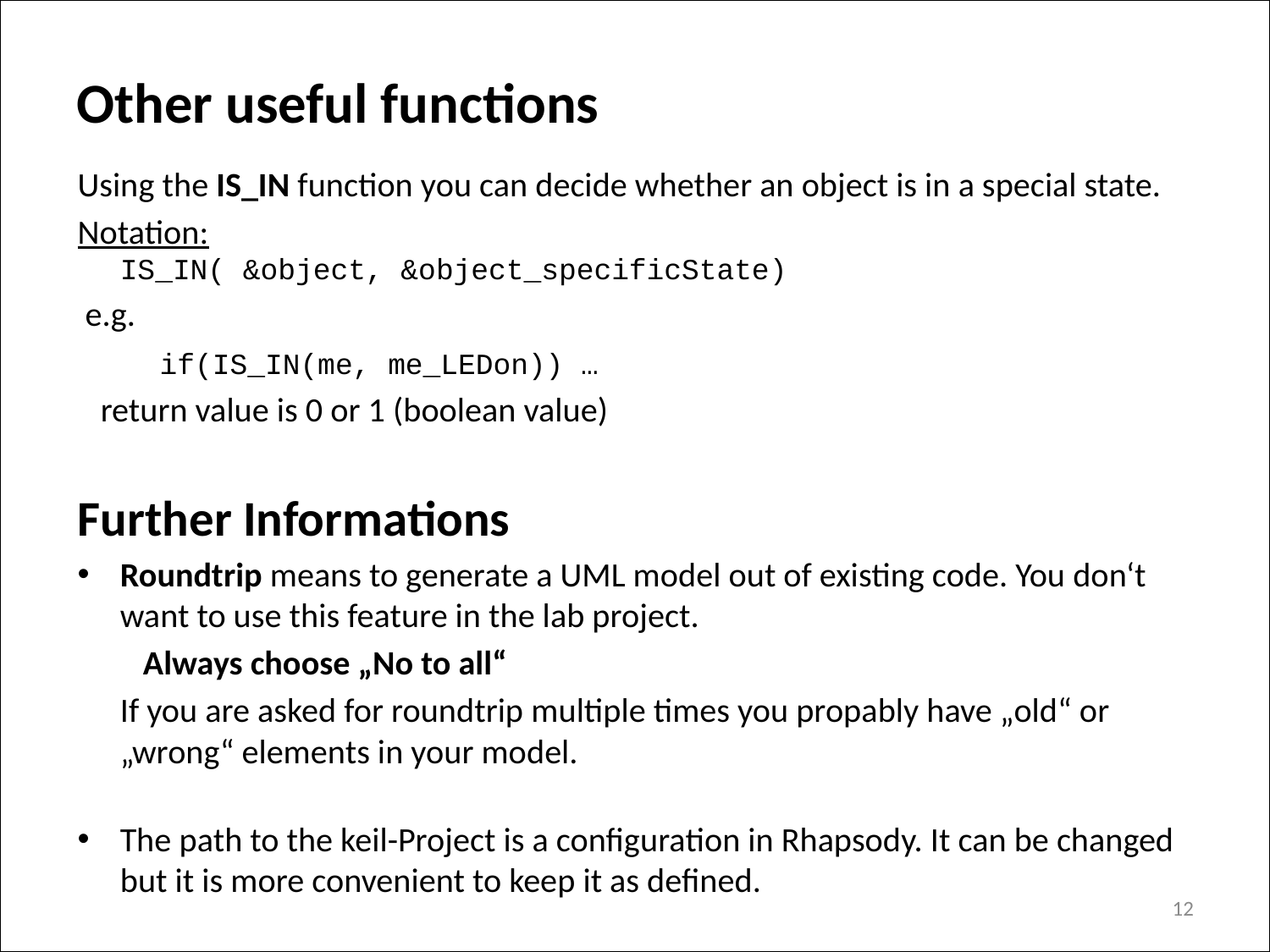

# Other useful functions
Using the IS_IN function you can decide whether an object is in a special state.
Notation:
IS_IN( &object, &object_specificState)
 e.g.
    if(IS_IN(me, me_LEDon)) …
   return value is 0 or 1 (boolean value)

Further Informations
Roundtrip means to generate a UML model out of existing code. You don‘t want to use this feature in the lab project.
			   Always choose „No to all“
   	If you are asked for roundtrip multiple times you propably have „old“ or „wrong“ elements in your model.
The path to the keil-Project is a configuration in Rhapsody. It can be changed but it is more convenient to keep it as defined.

12